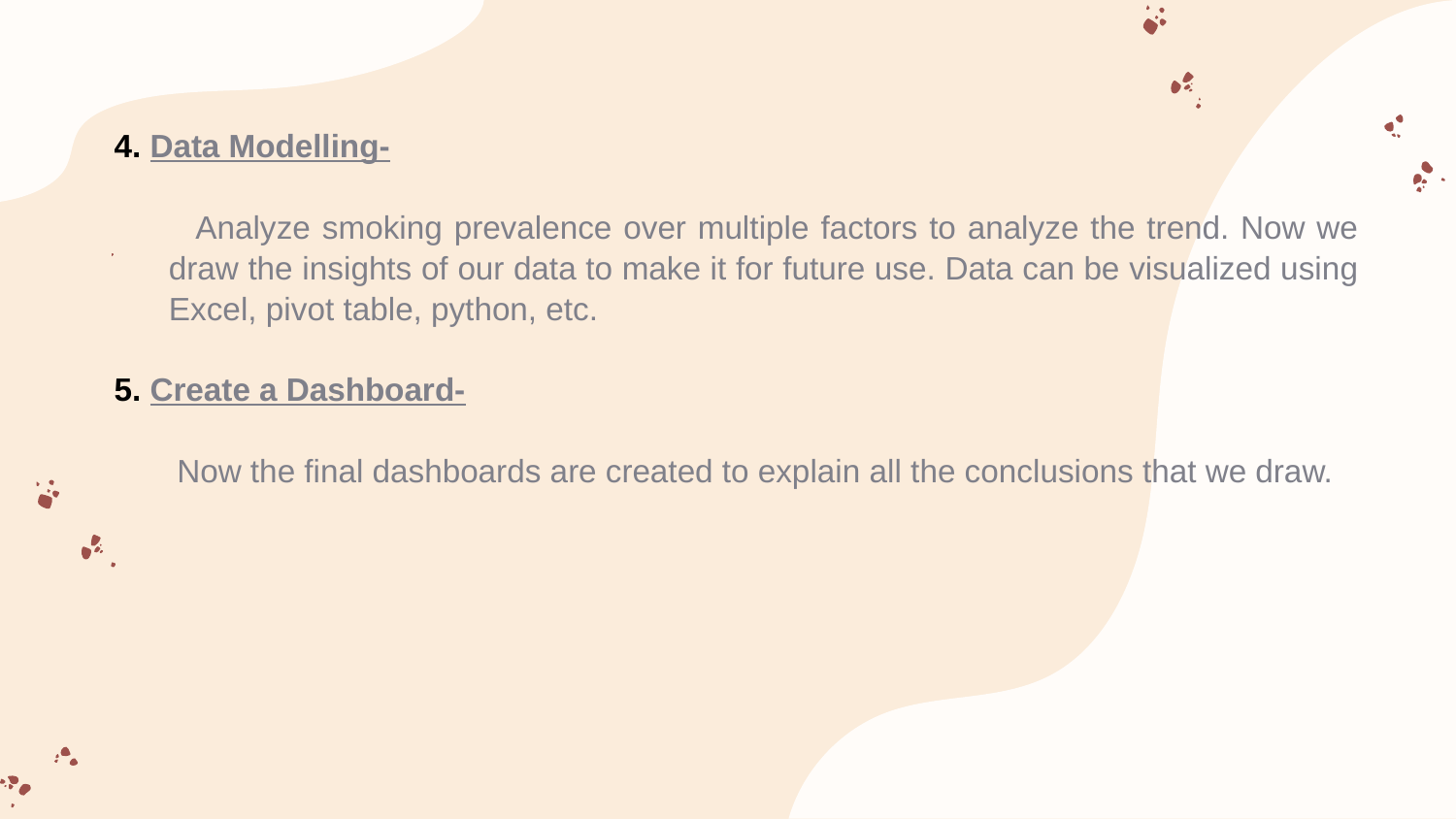

4. Data Modelling-

       Analyze smoking prevalence over multiple factors to analyze the trend. Now we draw the insights of our data to make it for future use. Data can be visualized using Excel, pivot table, python, etc.

5. Create a Dashboard-

       Now the final dashboards are created to explain all the conclusions that we draw.